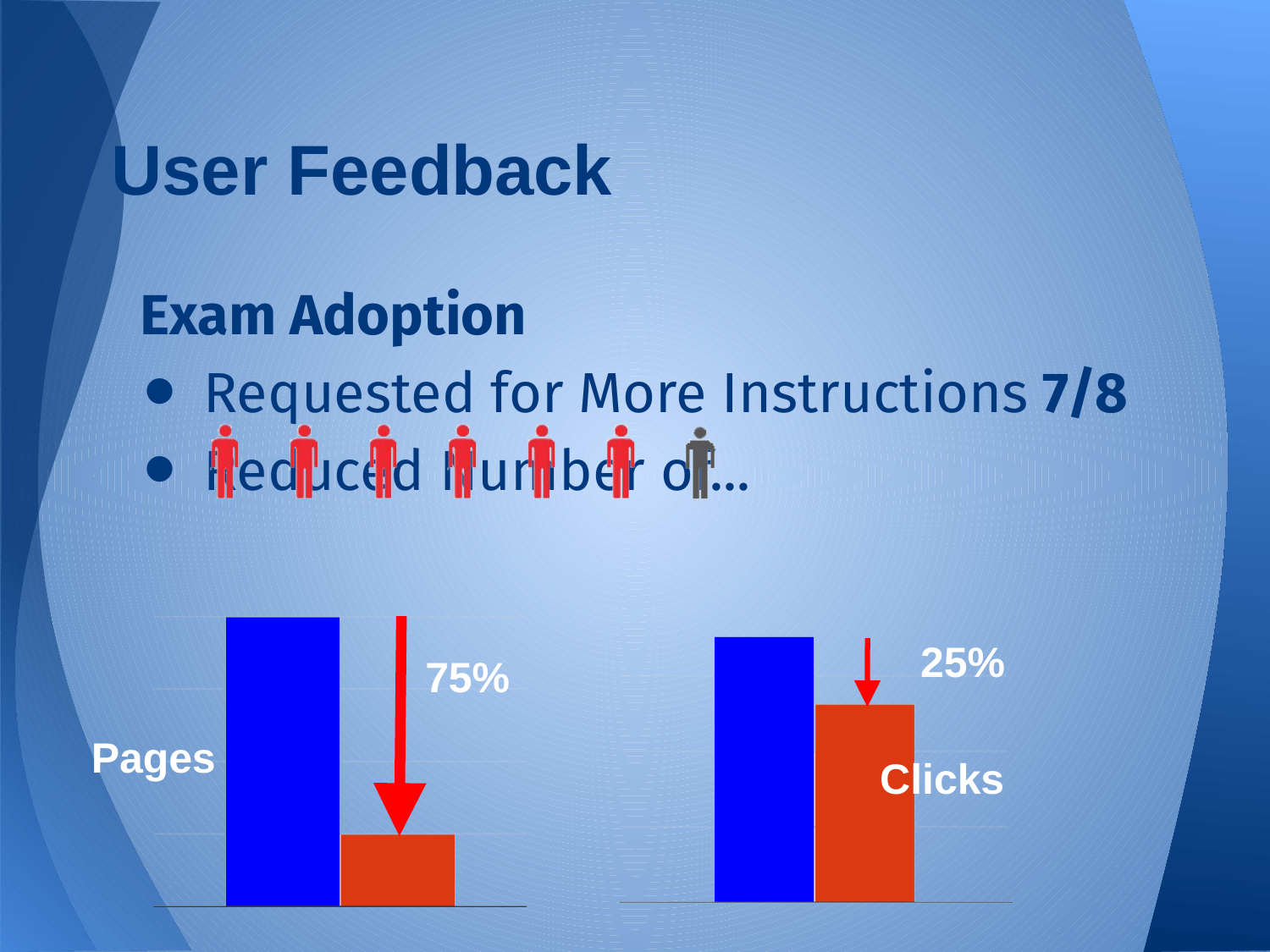

# User Feedback
Exam Adoption
Requested for More Instructions 7/8
Reduced Number of...

25%

75%

Pages

Clicks